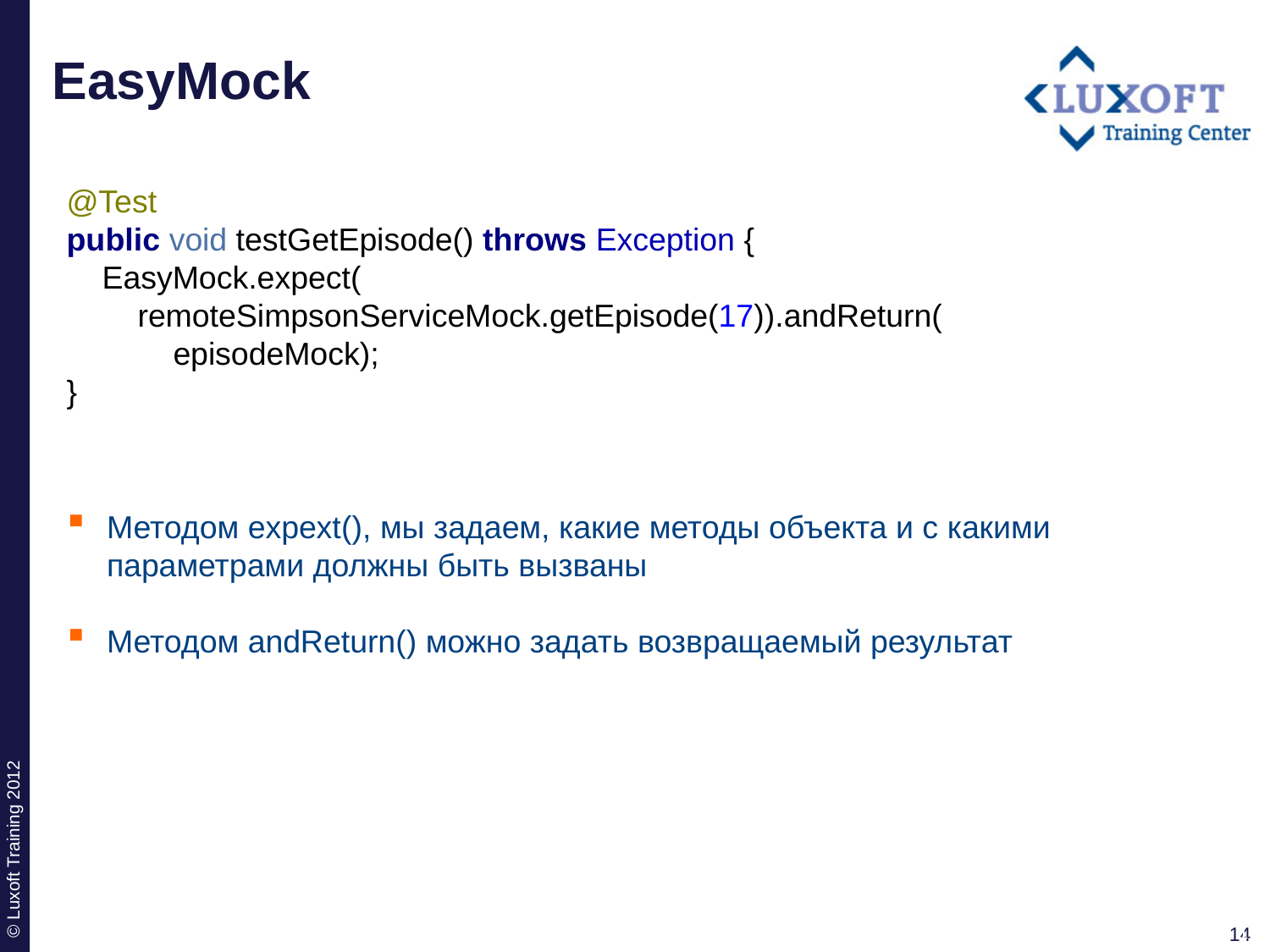

# EasyMock
@Test
public void testGetEpisode() throws Exception {
    EasyMock.expect(
        remoteSimpsonServiceMock.getEpisode(17)).andReturn(
            episodeMock);
}
Методом expext(), мы задаем, какие методы объекта и с какими параметрами должны быть вызваны

Методом andReturn() можно задать возвращаемый результат